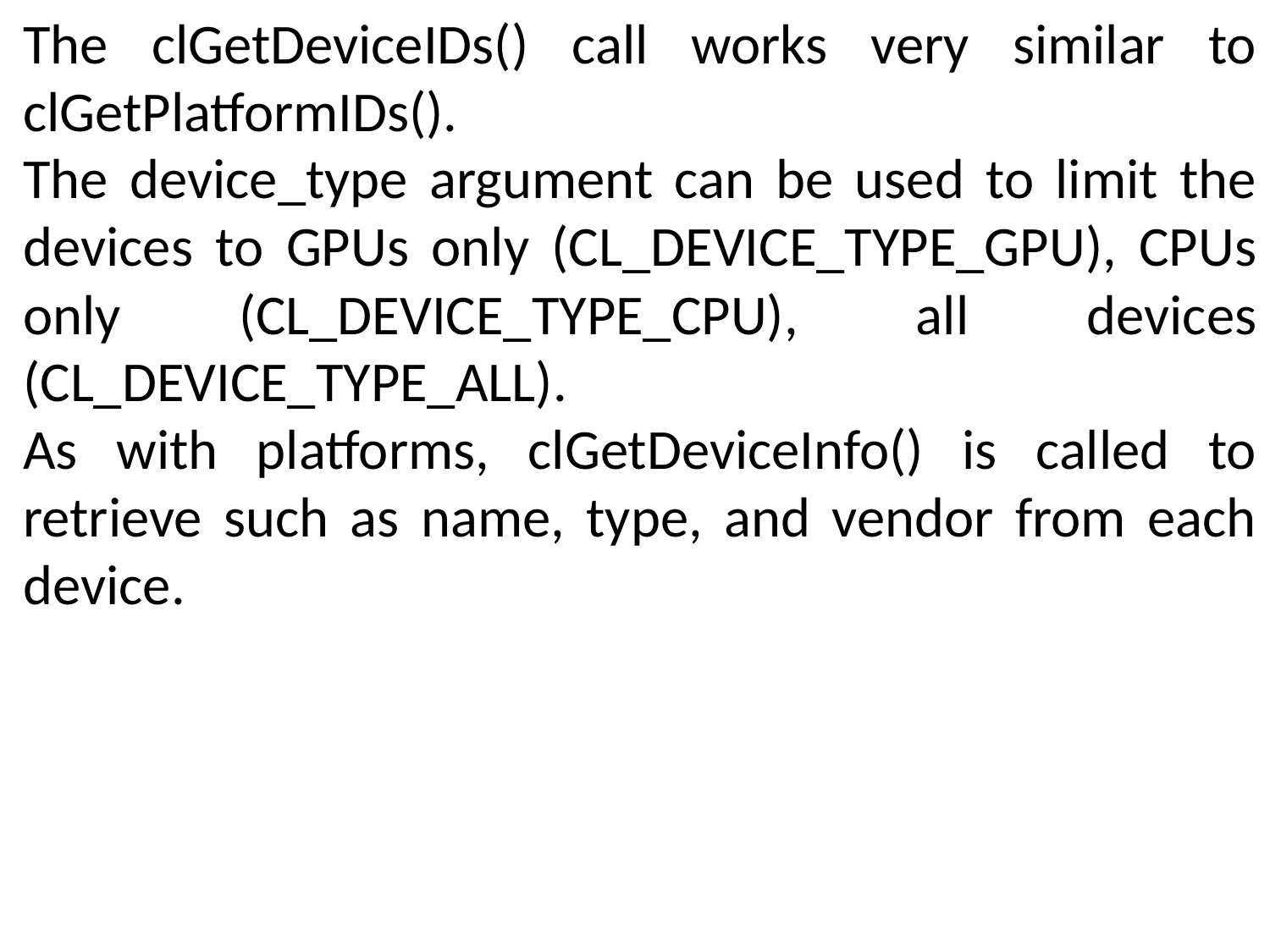

The clGetDeviceIDs() call works very similar to clGetPlatformIDs().
The device_type argument can be used to limit the devices to GPUs only (CL_DEVICE_TYPE_GPU), CPUs only (CL_DEVICE_TYPE_CPU), all devices (CL_DEVICE_TYPE_ALL).
As with platforms, clGetDeviceInfo() is called to retrieve such as name, type, and vendor from each device.